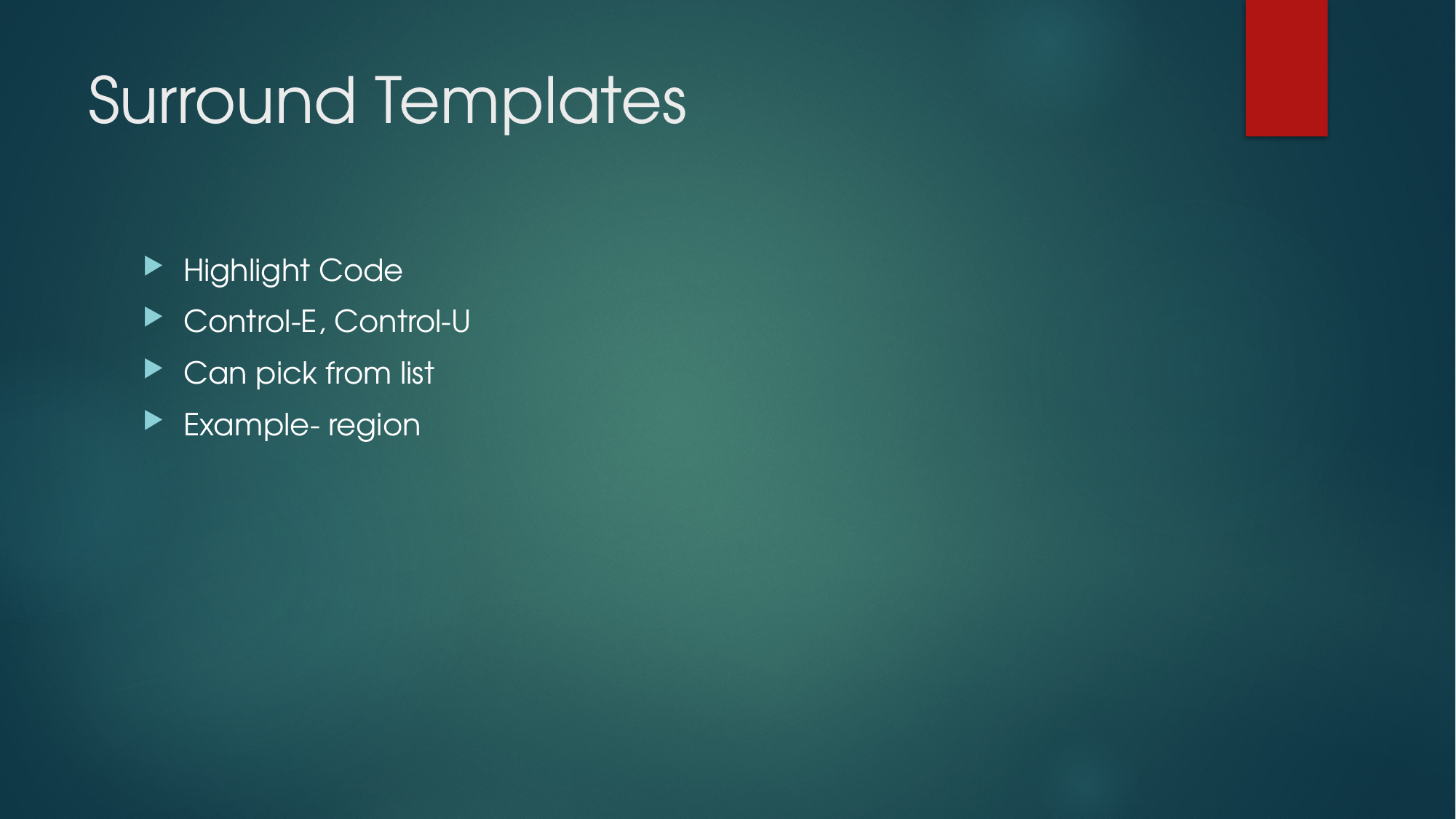

# Surround Templates
Highlight Code
Control-E, Control-U
Can pick from list
Example- region